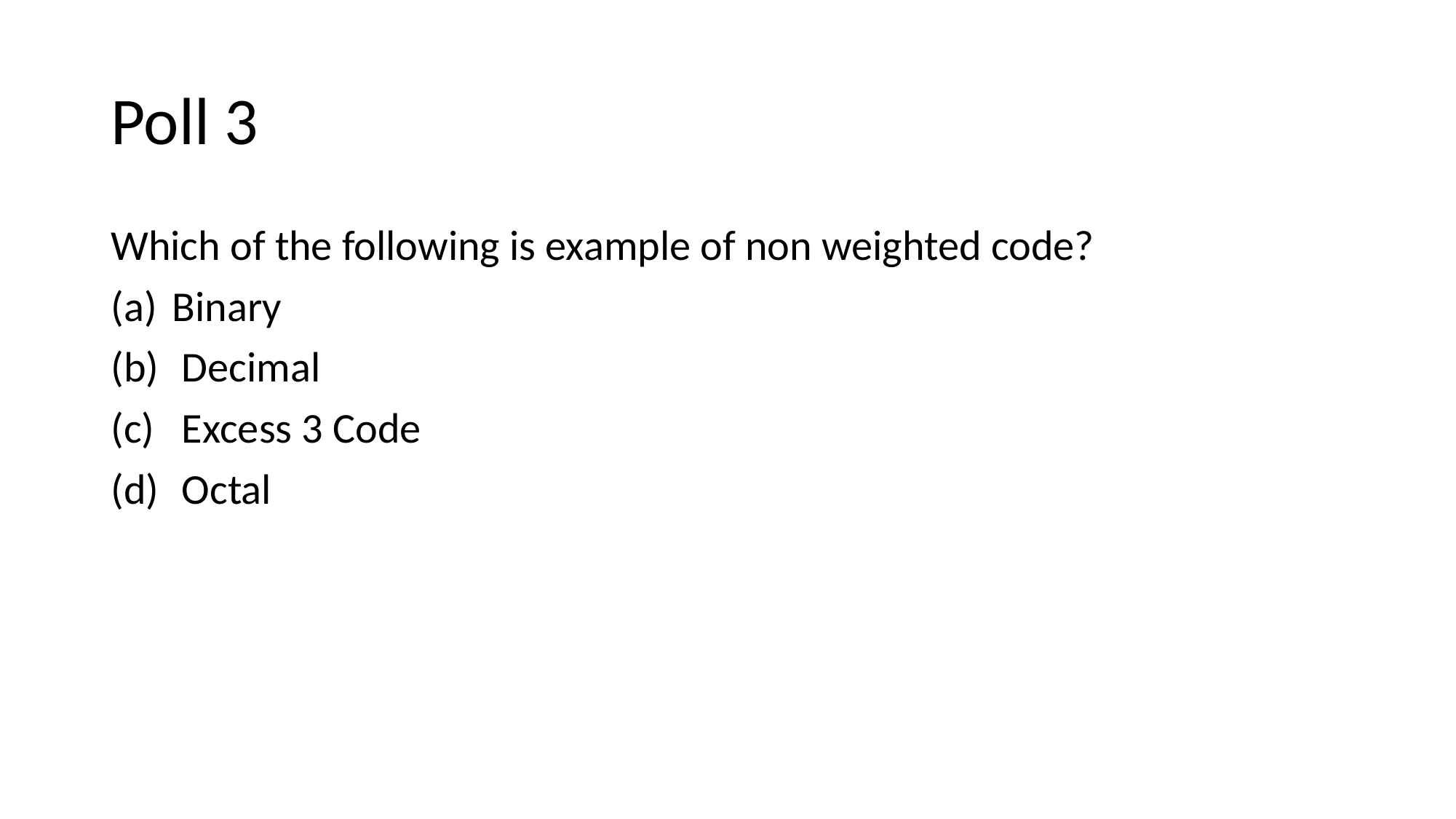

# Poll 3
Which of the following is example of non weighted code?
Binary
 Decimal
 Excess 3 Code
 Octal